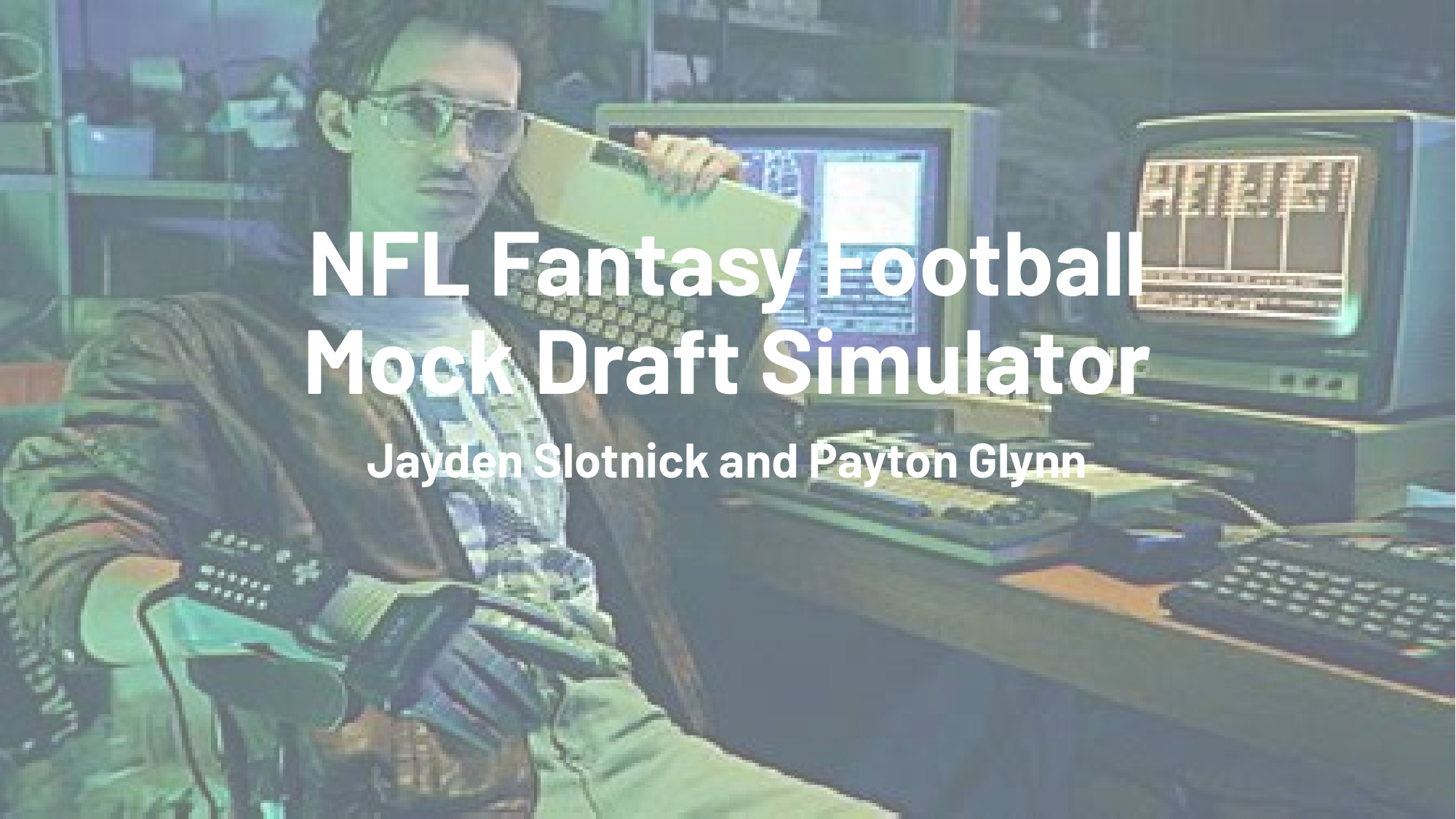

# NFL Fantasy Football Mock Draft Simulator
Jayden Slotnick and Payton Glynn